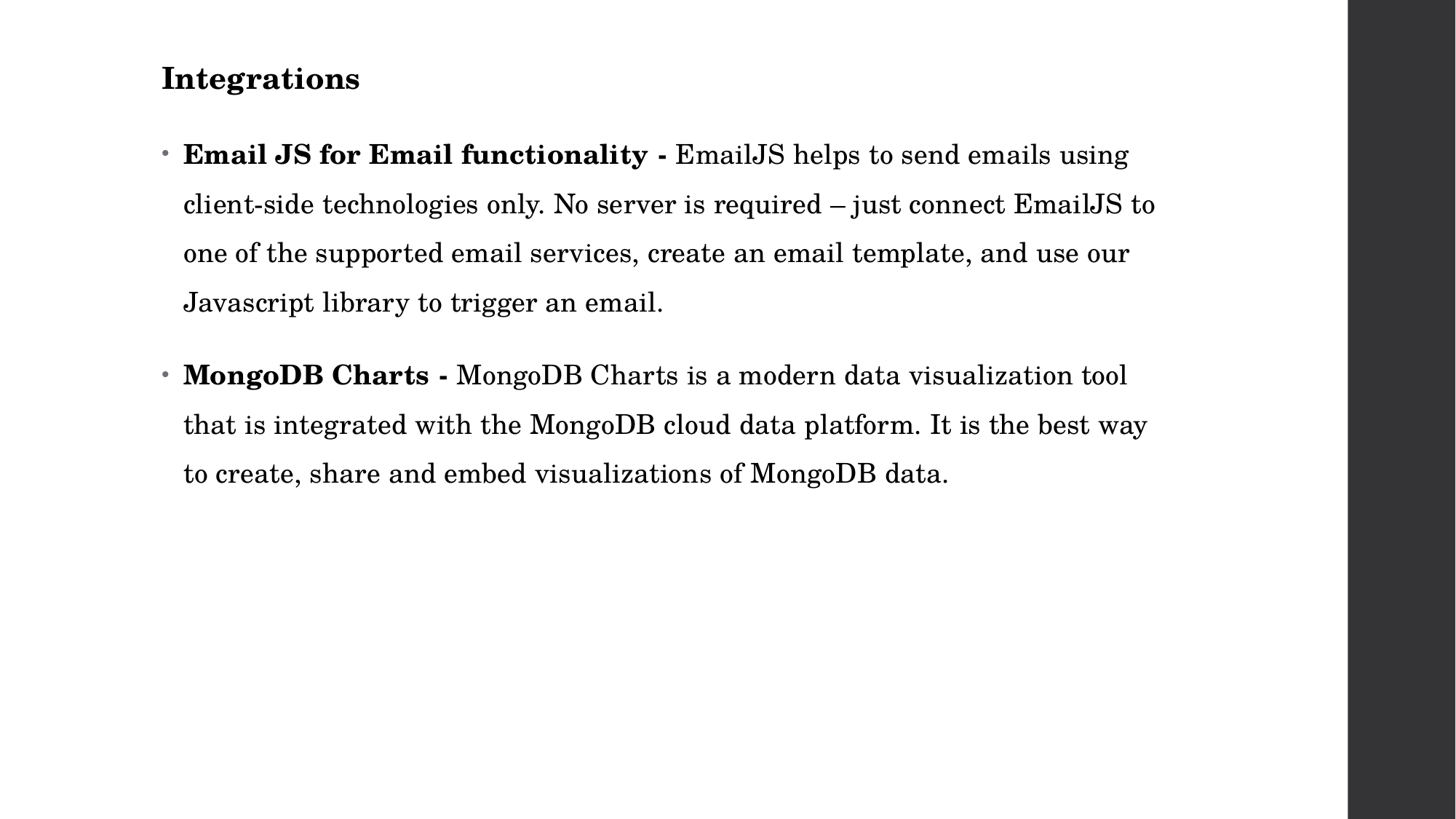

Integrations
Email JS for Email functionality - EmailJS helps to send emails using client-side technologies only. No server is required – just connect EmailJS to one of the supported email services, create an email template, and use our Javascript library to trigger an email.
MongoDB Charts - MongoDB Charts is a modern data visualization tool that is integrated with the MongoDB cloud data platform. It is the best way to create, share and embed visualizations of MongoDB data.